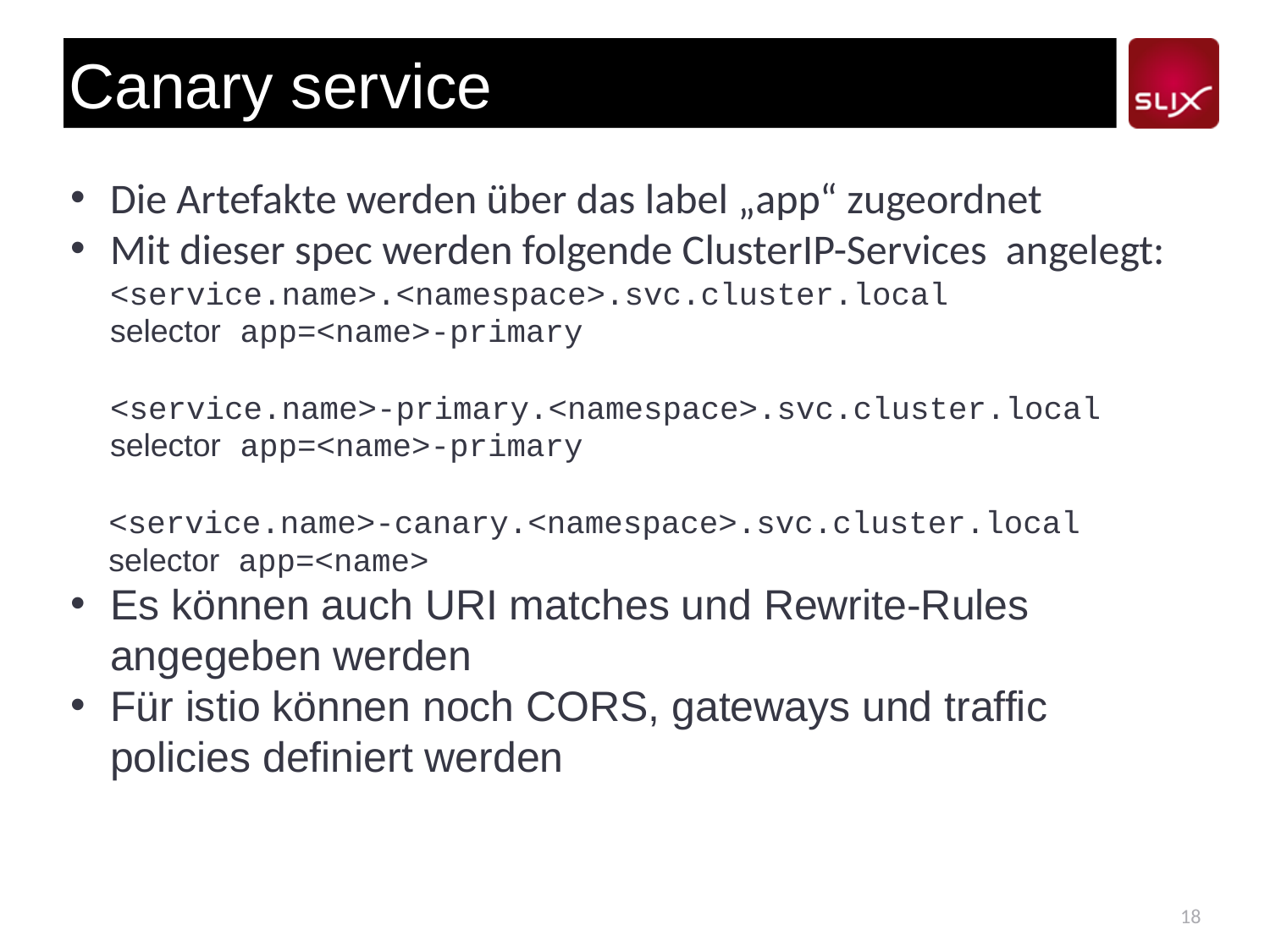

# Canary service
Die Artefakte werden über das label „app“ zugeordnet
Mit dieser spec werden folgende ClusterIP-Services  angelegt:
<service.name>.<namespace>.svc.cluster.local
selector app=<name>-primary
<service.name>-primary.<namespace>.svc.cluster.local
selector app=<name>-primary
  <service.name>-canary.<namespace>.svc.cluster.local
  selector app=<name>
Es können auch URI matches und Rewrite-Rules angegeben werden
Für istio können noch CORS, gateways und traffic policies definiert werden
18